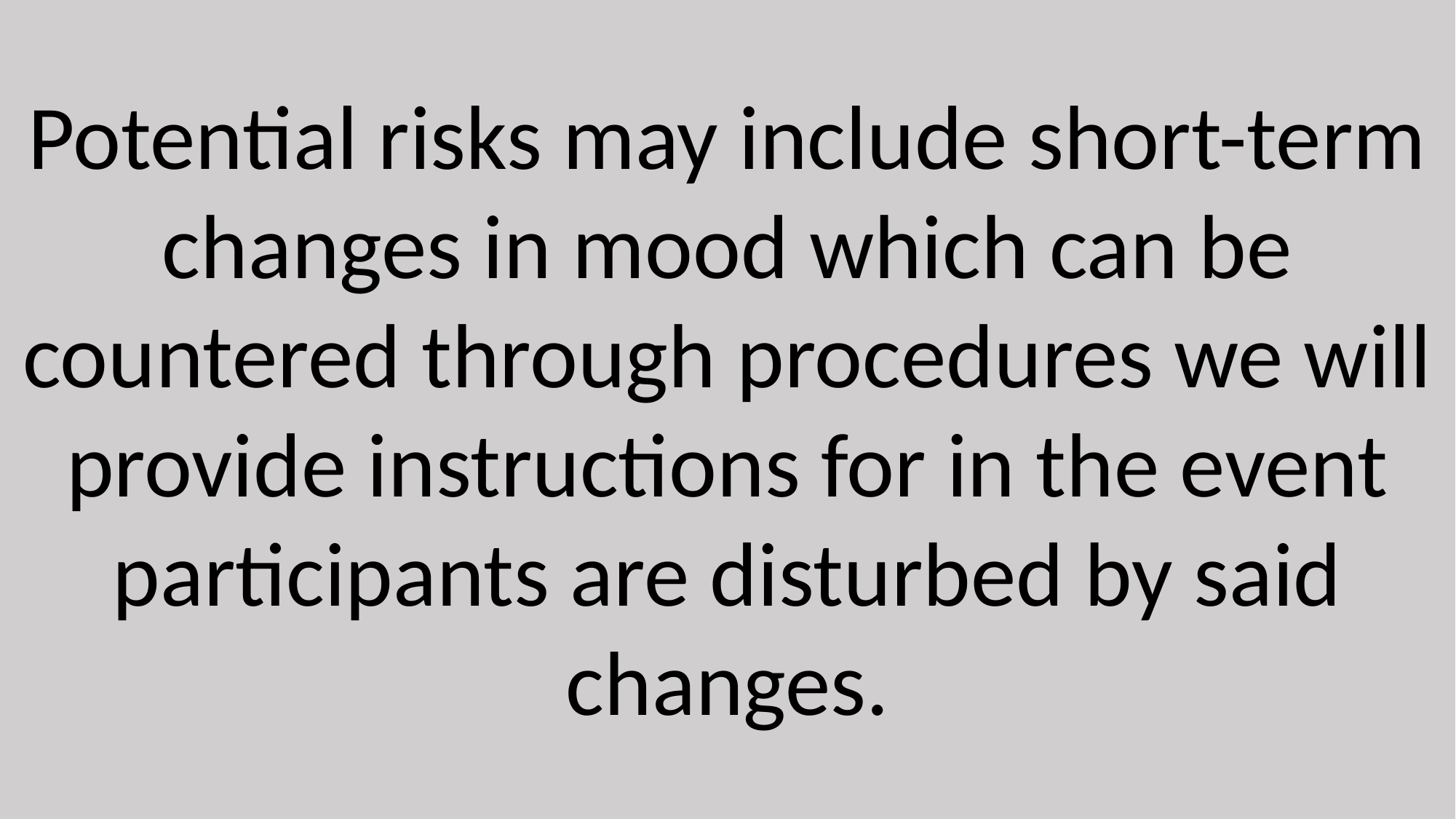

Potential risks may include short-term changes in mood which can be countered through procedures we will provide instructions for in the event participants are disturbed by said changes.